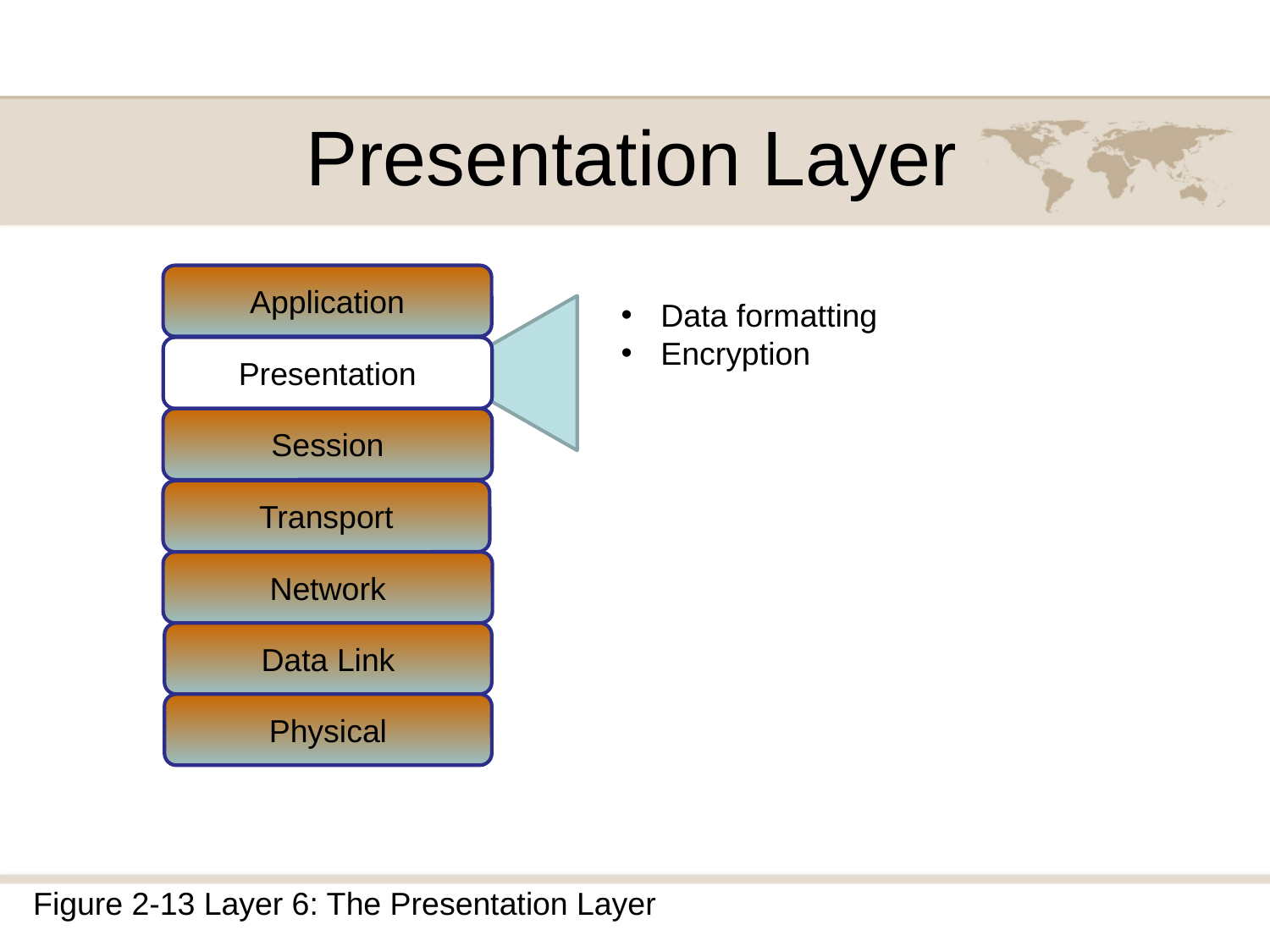

# Presentation Layer
Application
Session
Transport
Network
Data Link
Physical
Data formatting
Encryption

Presentation
Figure 2-13 Layer 6: The Presentation Layer